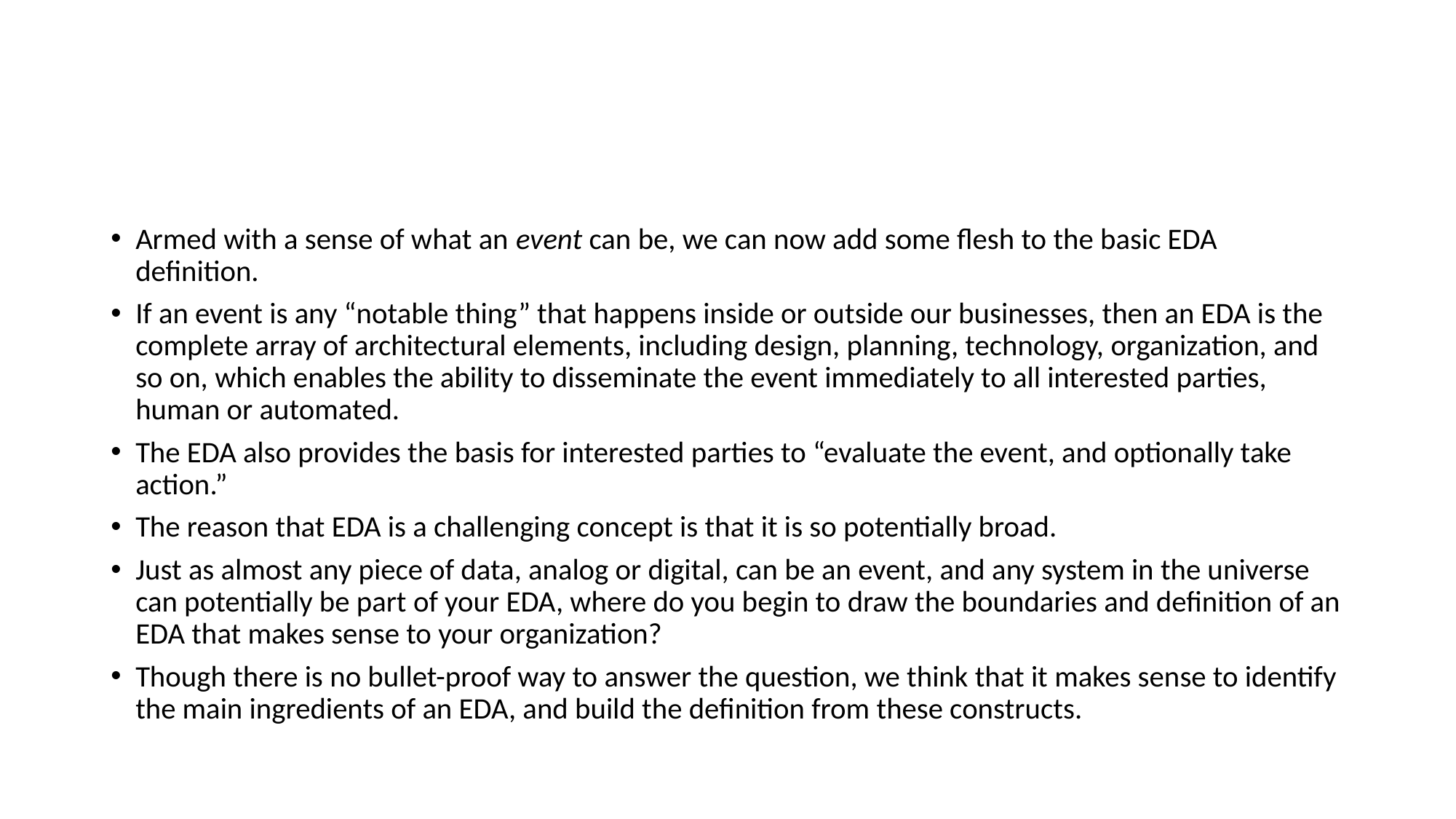

#
Armed with a sense of what an event can be, we can now add some flesh to the basic EDA definition.
If an event is any “notable thing” that happens inside or outside our businesses, then an EDA is the complete array of architectural elements, including design, planning, technology, organization, and so on, which enables the ability to disseminate the event immediately to all interested parties, human or automated.
The EDA also provides the basis for interested parties to “evaluate the event, and optionally take action.”
The reason that EDA is a challenging concept is that it is so potentially broad.
Just as almost any piece of data, analog or digital, can be an event, and any system in the universe can potentially be part of your EDA, where do you begin to draw the boundaries and definition of an EDA that makes sense to your organization?
Though there is no bullet-proof way to answer the question, we think that it makes sense to identify the main ingredients of an EDA, and build the definition from these constructs.